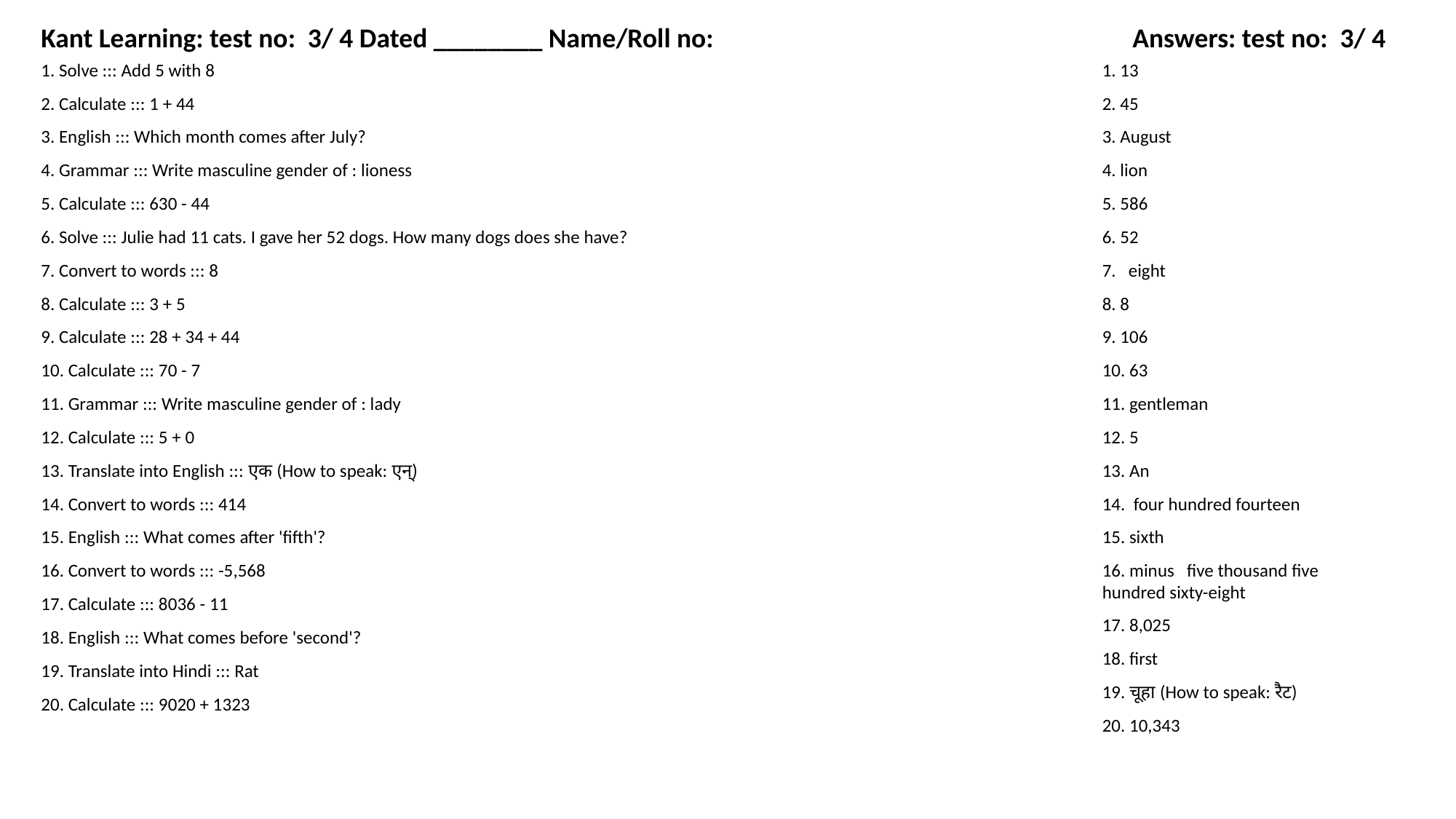

Kant Learning: test no:  3/ 4 Dated ________ Name/Roll no:
Answers: test no:  3/ 4
1. Solve ::: Add 5 with 8
1. 13
2. Calculate ::: 1 + 44
2. 45
3. English ::: Which month comes after July?
3. August
4. Grammar ::: Write masculine gender of : lioness
4. lion
5. Calculate ::: 630 - 44
5. 586
6. Solve ::: Julie had 11 cats. I gave her 52 dogs. How many dogs does she have?
6. 52
7. Convert to words ::: 8
7.   eight
8. Calculate ::: 3 + 5
8. 8
9. Calculate ::: 28 + 34 + 44
9. 106
10. Calculate ::: 70 - 7
10. 63
11. Grammar ::: Write masculine gender of : lady
11. gentleman
12. Calculate ::: 5 + 0
12. 5
13. Translate into English ::: एक (How to speak: एन्)
13. An
14. Convert to words ::: 414
14.  four hundred fourteen
15. English ::: What comes after 'fifth'?
15. sixth
16. Convert to words ::: -5,568
16. minus   five thousand five hundred sixty-eight
17. Calculate ::: 8036 - 11
17. 8,025
18. English ::: What comes before 'second'?
18. first
19. Translate into Hindi ::: Rat
19. चूहा (How to speak: रैट)
20. Calculate ::: 9020 + 1323
20. 10,343